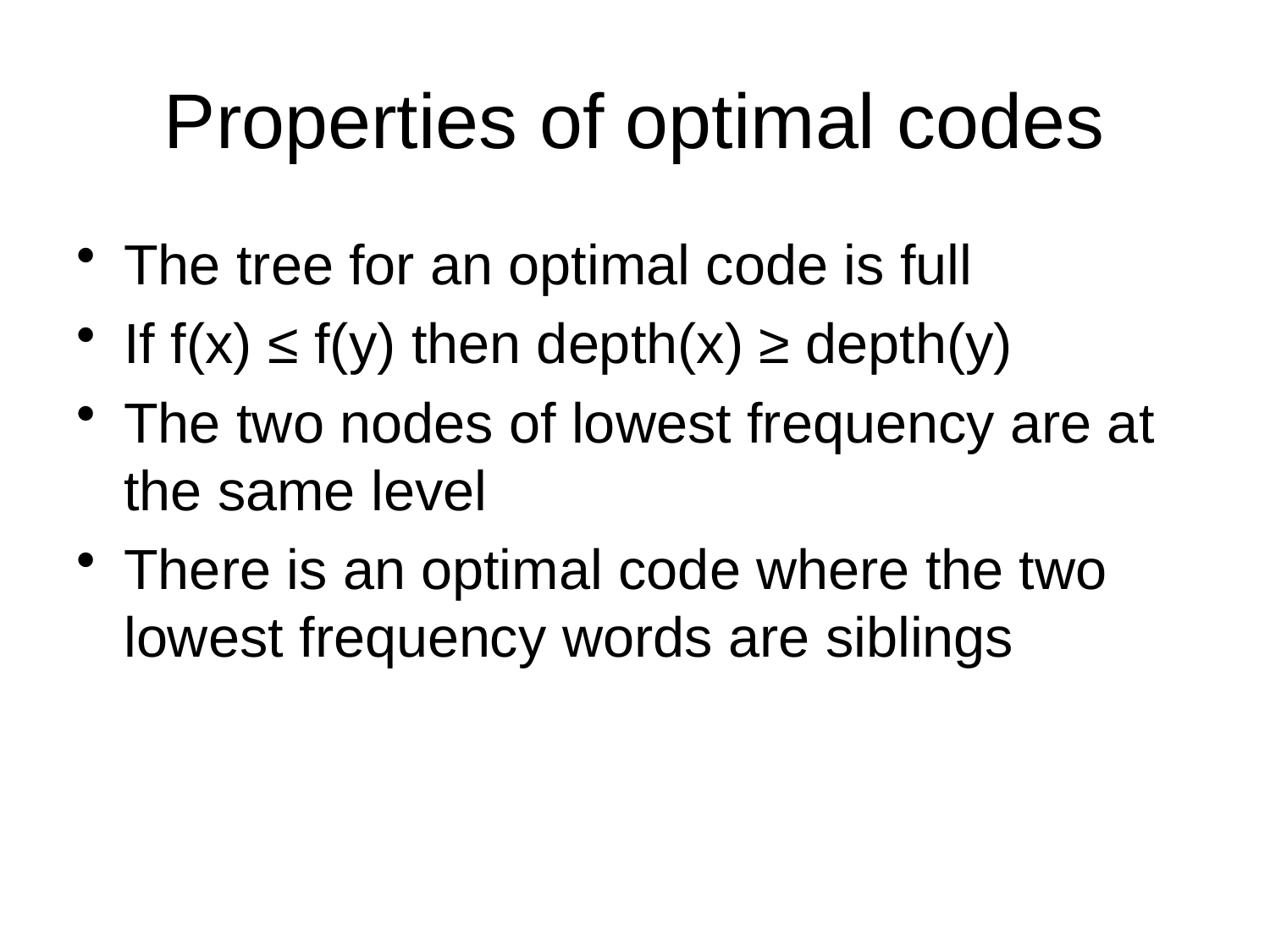

# Properties of optimal codes
The tree for an optimal code is full
If f(x) ≤ f(y) then depth(x) ≥ depth(y)
The two nodes of lowest frequency are at the same level
There is an optimal code where the two lowest frequency words are siblings